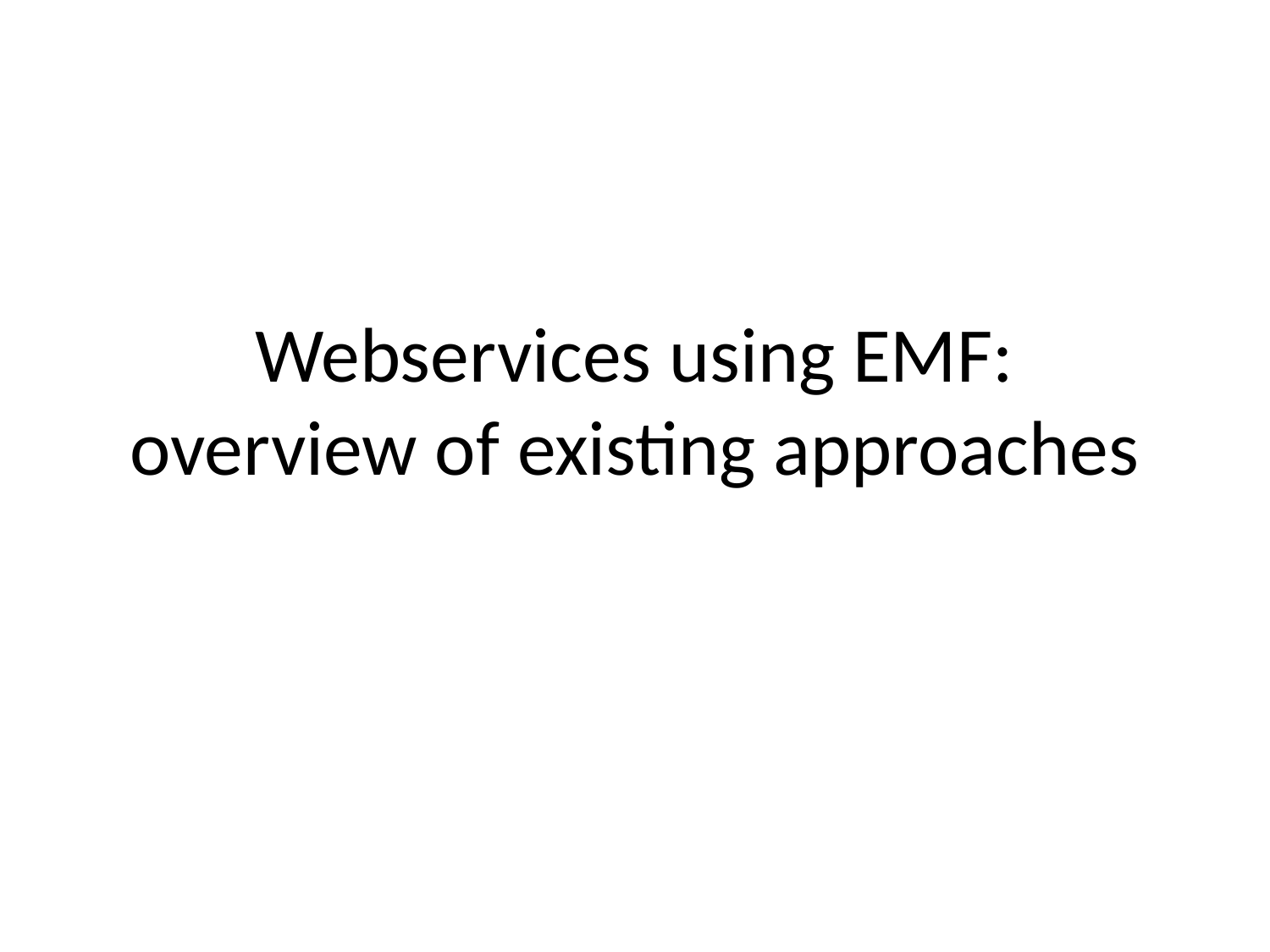

# Webservices using EMF: overview of existing approaches